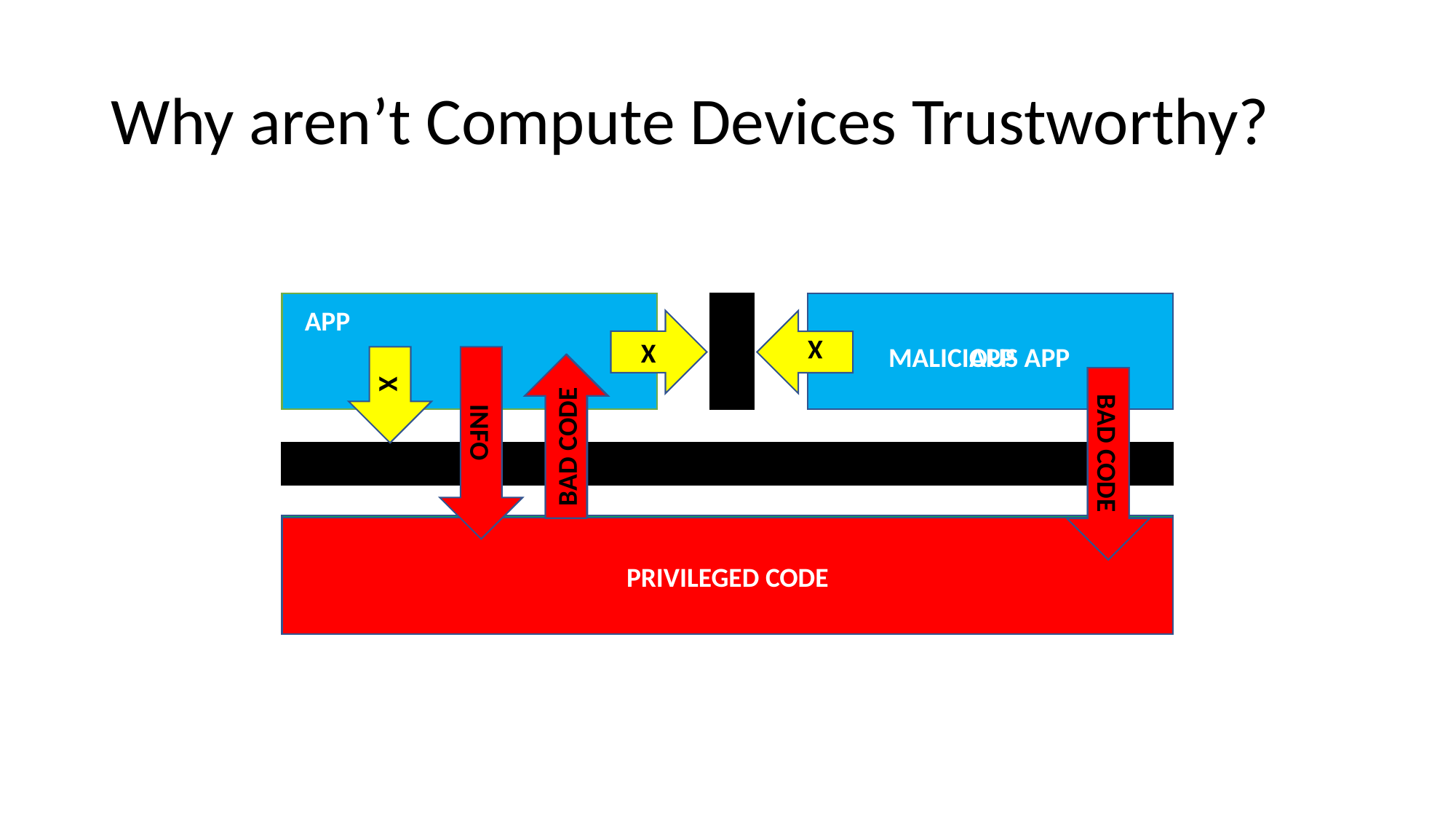

# Why aren’t Compute Devices Trustworthy?

APP
X
X
MALICIOUS APP
APP
X
BAD CODE
INFO
OK
BAD CODE
BAD CODE

PRIVILEGED CODE
PRIVILEGED CODE
ATTACK